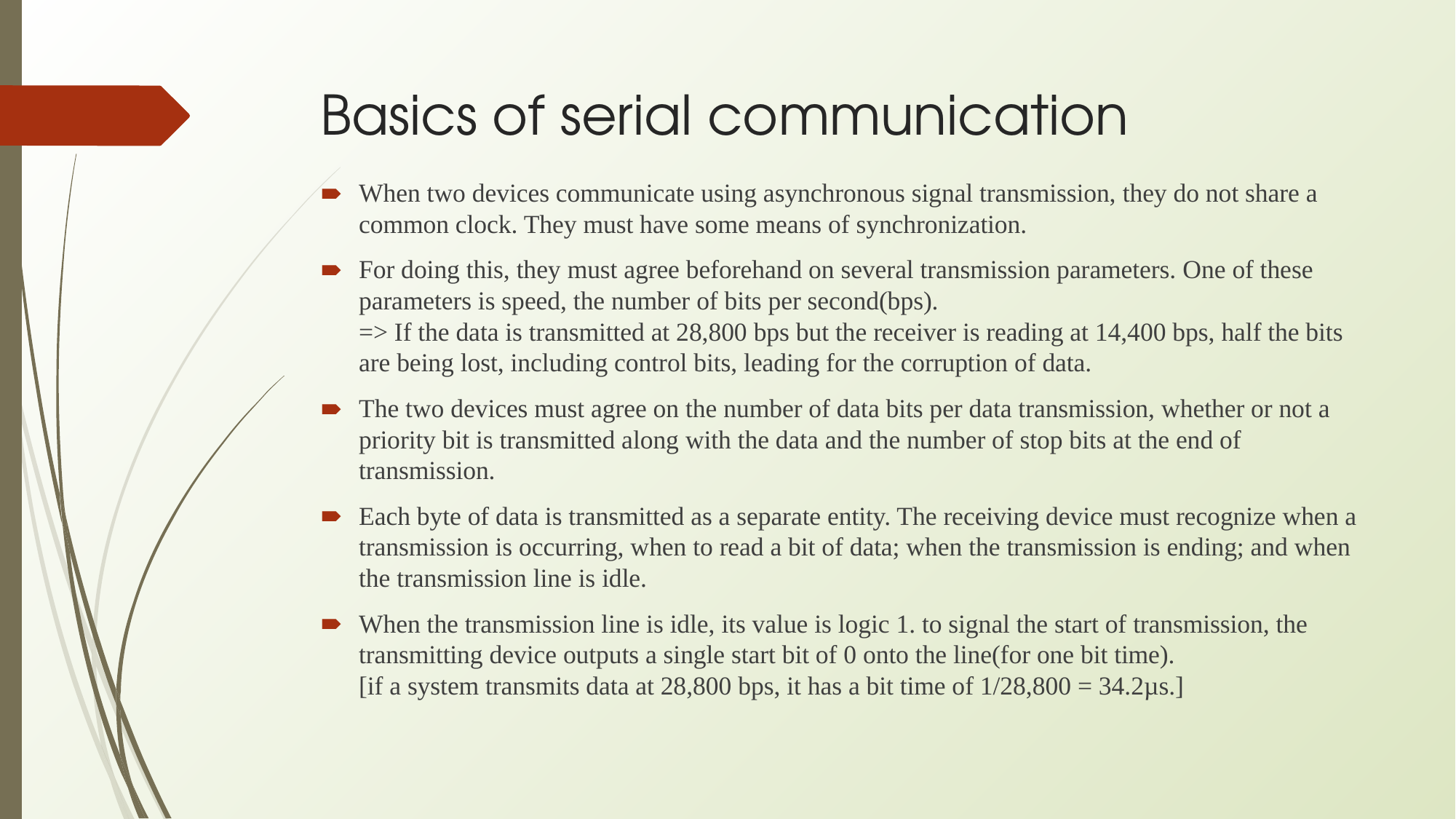

# Basics of serial communication
When two devices communicate using asynchronous signal transmission, they do not share a common clock. They must have some means of synchronization.
For doing this, they must agree beforehand on several transmission parameters. One of these parameters is speed, the number of bits per second(bps).
=> If the data is transmitted at 28,800 bps but the receiver is reading at 14,400 bps, half the bits are being lost, including control bits, leading for the corruption of data.
The two devices must agree on the number of data bits per data transmission, whether or not a priority bit is transmitted along with the data and the number of stop bits at the end of transmission.
Each byte of data is transmitted as a separate entity. The receiving device must recognize when a transmission is occurring, when to read a bit of data; when the transmission is ending; and when the transmission line is idle.
When the transmission line is idle, its value is logic 1. to signal the start of transmission, the transmitting device outputs a single start bit of 0 onto the line(for one bit time).
[if a system transmits data at 28,800 bps, it has a bit time of 1/28,800 = 34.2µs.]